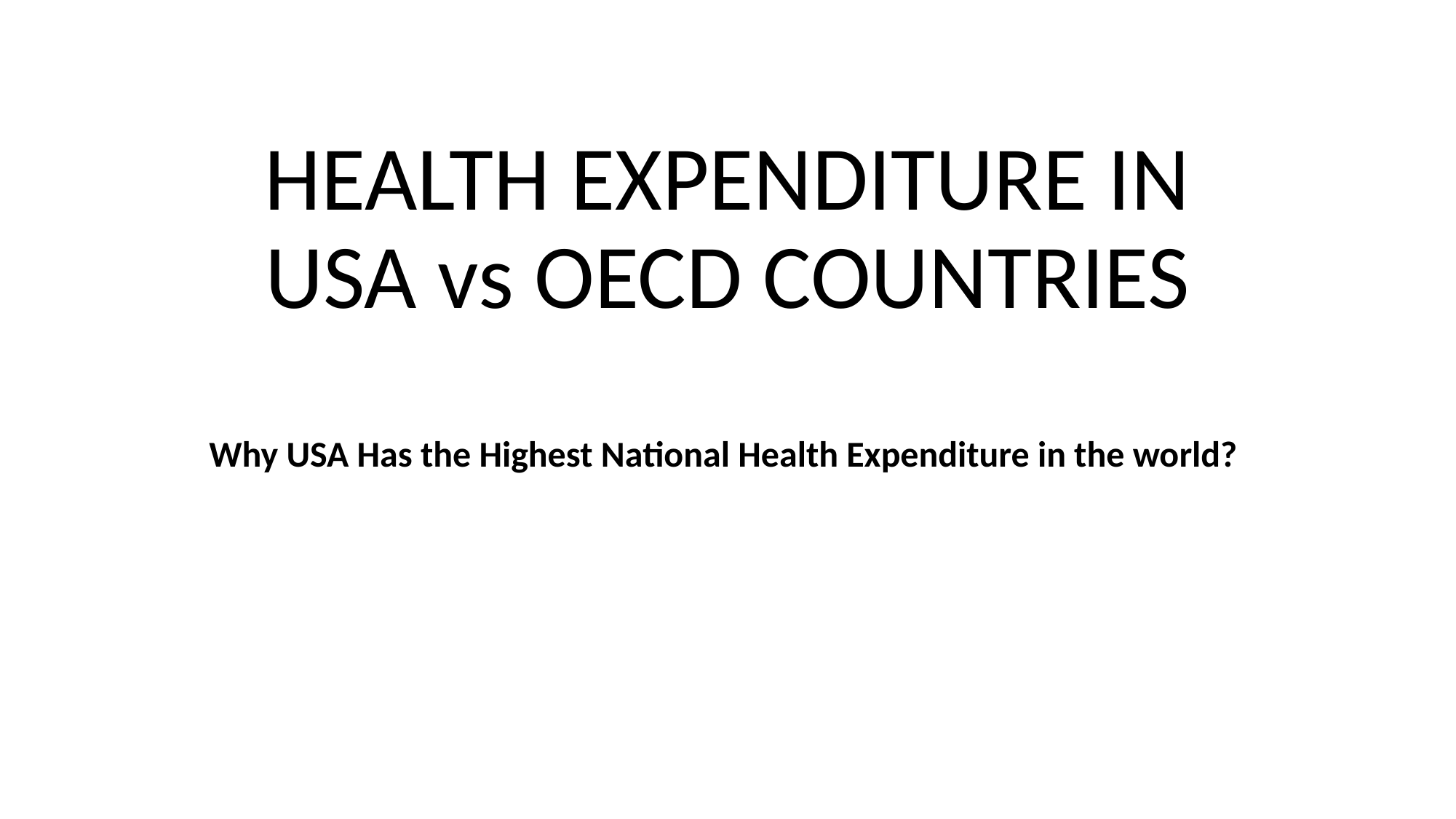

# HEALTH EXPENDITURE IN USA vs OECD COUNTRIES
Why USA Has the Highest National Health Expenditure in the world?